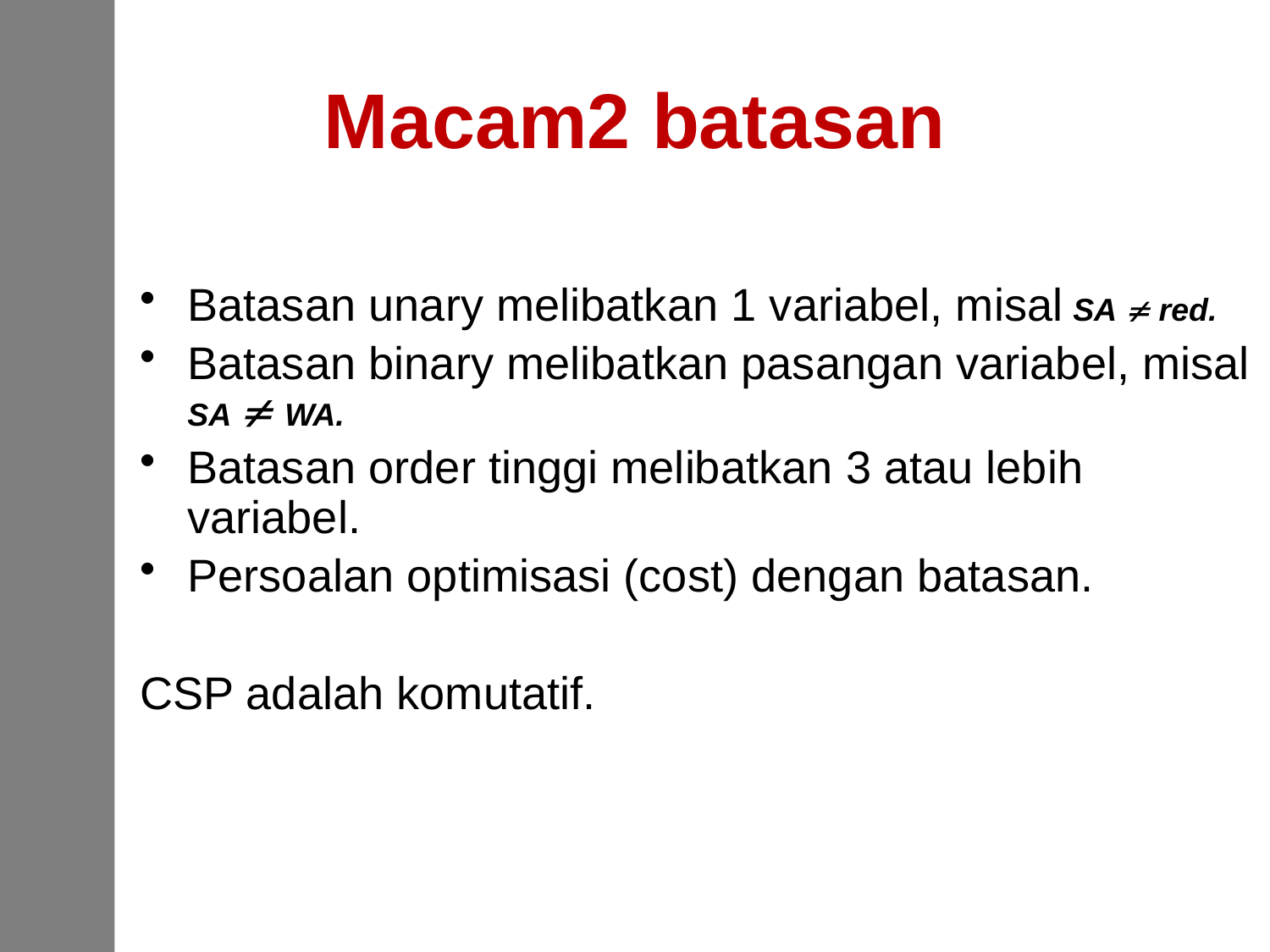

# Macam2 batasan
Batasan unary melibatkan 1 variabel, misal SA ≠ red.
Batasan binary melibatkan pasangan variabel, misal SA ≠ WA.
Batasan order tinggi melibatkan 3 atau lebih variabel.
Persoalan optimisasi (cost) dengan batasan.

CSP adalah komutatif.